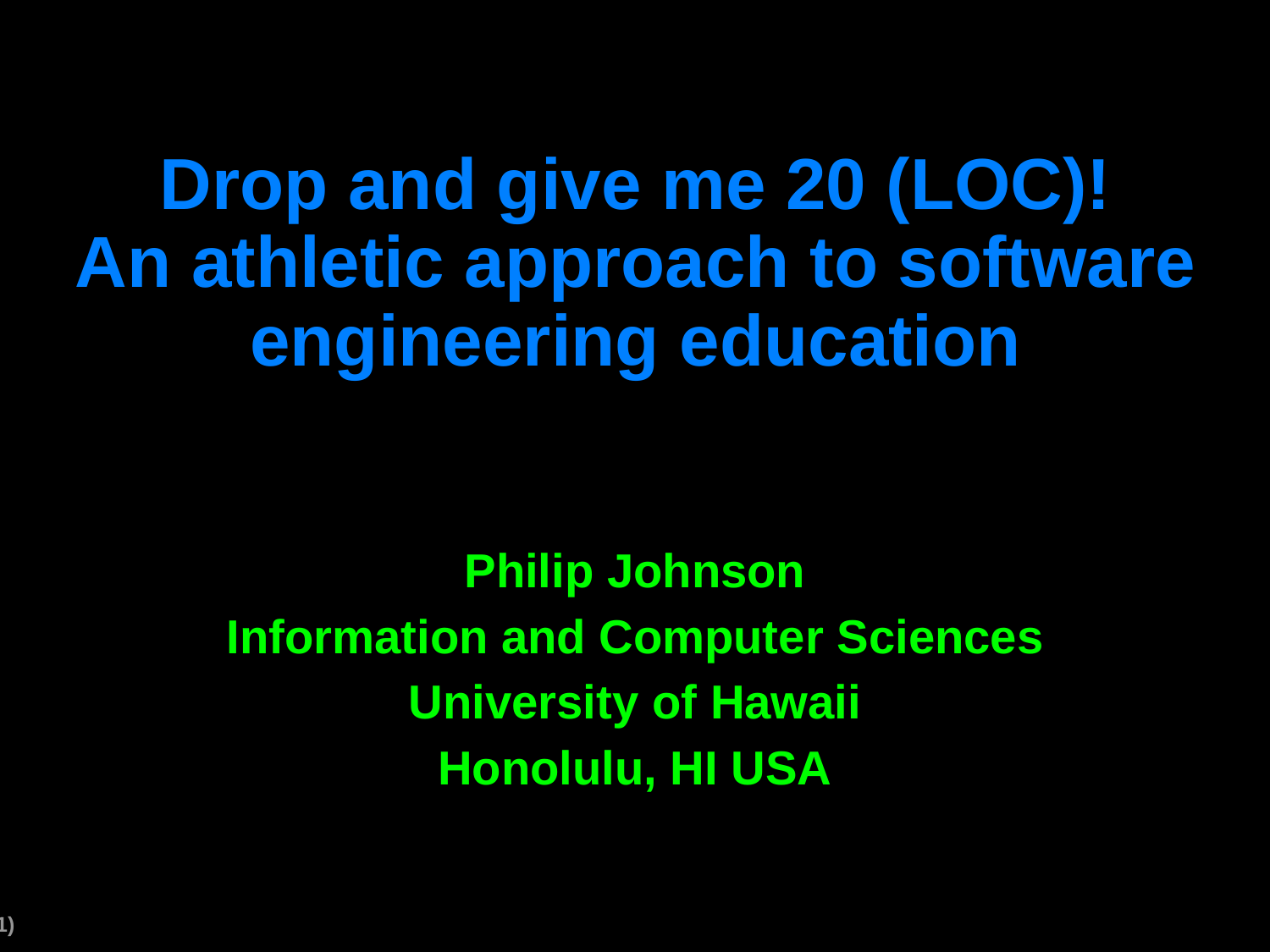

# Drop and give me 20 (LOC)! An athletic approach to software engineering education
Philip Johnson
Information and Computer Sciences
University of Hawaii
Honolulu, HI USA